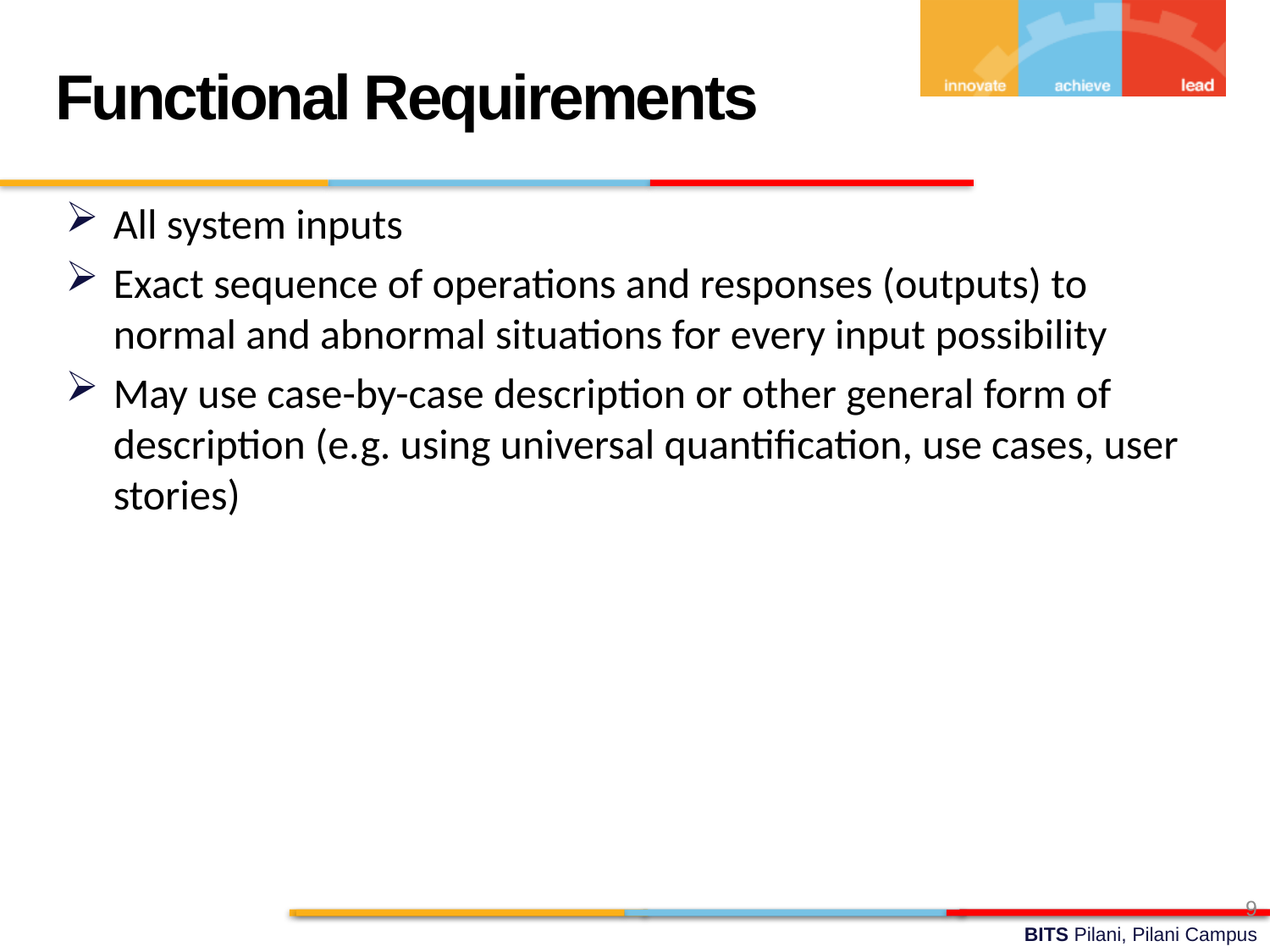

Functional Requirements
All system inputs
Exact sequence of operations and responses (outputs) to normal and abnormal situations for every input possibility
May use case-by-case description or other general form of description (e.g. using universal quantification, use cases, user stories)

9